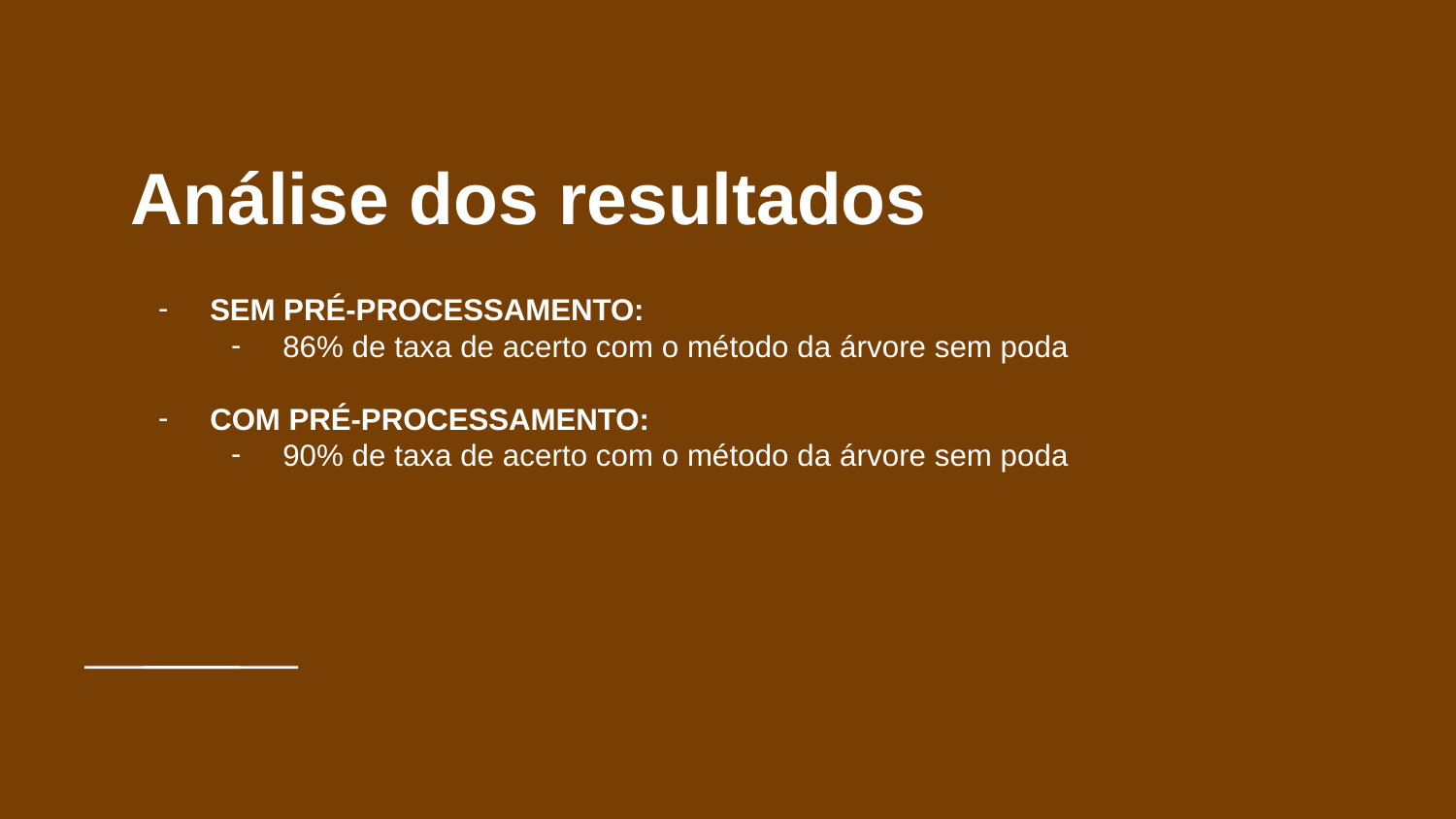

# Análise dos resultados
SEM PRÉ-PROCESSAMENTO:
86% de taxa de acerto com o método da árvore sem poda

COM PRÉ-PROCESSAMENTO:
90% de taxa de acerto com o método da árvore sem poda